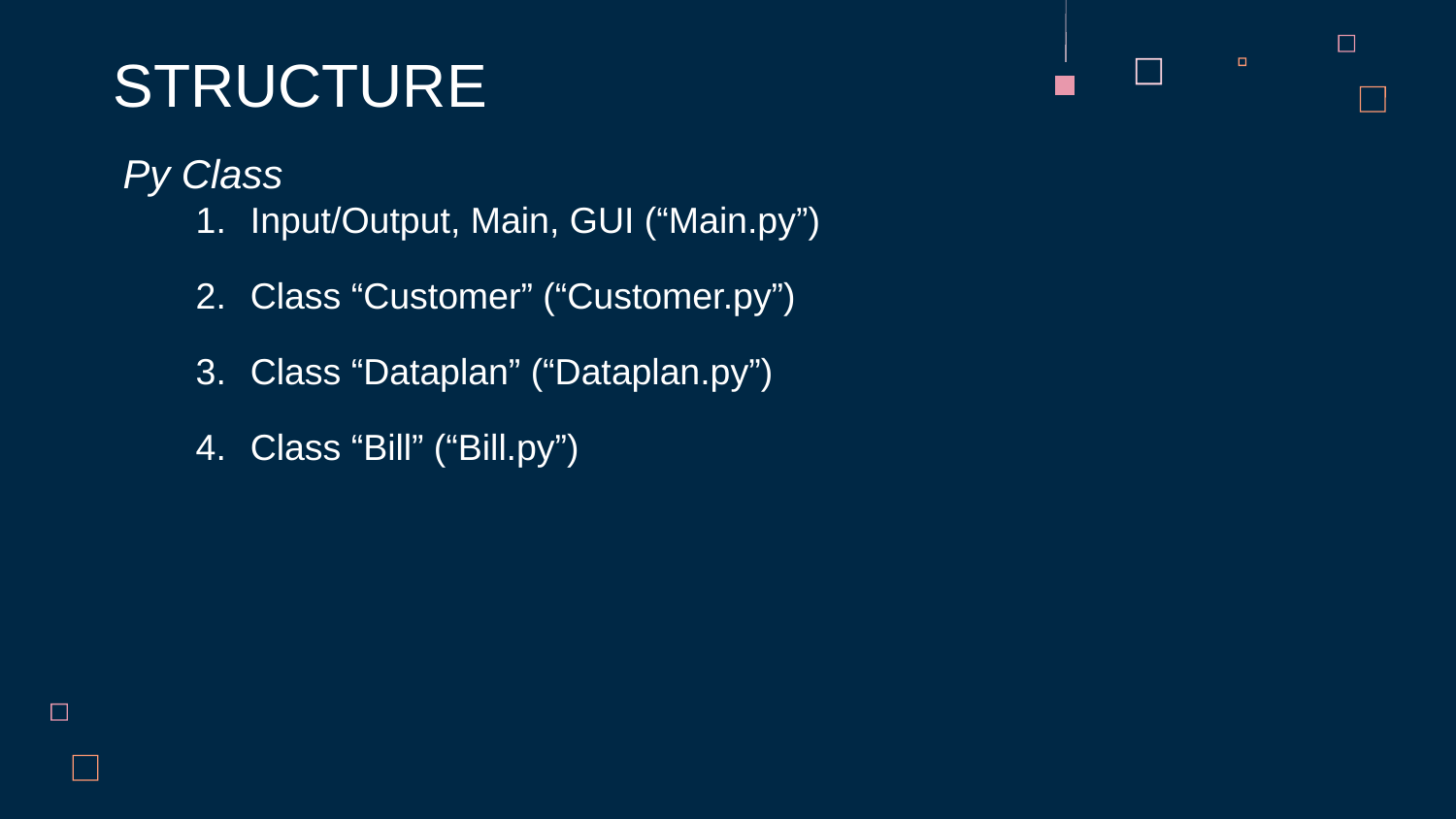

# STRUCTURE
Py Class
Input/Output, Main, GUI (“Main.py”)
Class “Customer” (“Customer.py”)
Class “Dataplan” (“Dataplan.py”)
Class “Bill” (“Bill.py”)